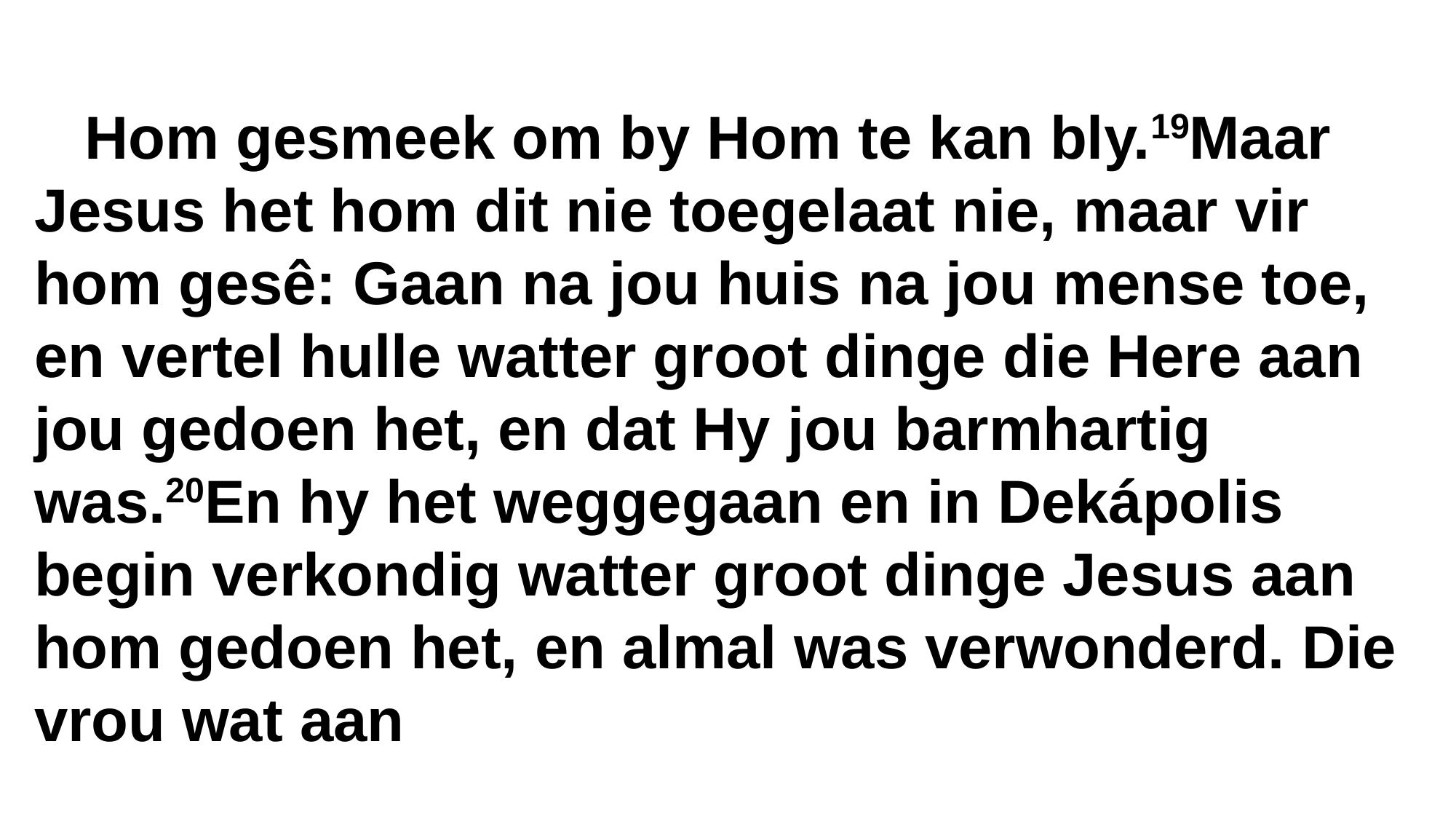

Hom gesmeek om by Hom te kan bly.19Maar Jesus het hom dit nie toegelaat nie, maar vir hom gesê: Gaan na jou huis na jou mense toe, en vertel hulle watter groot dinge die Here aan jou gedoen het, en dat Hy jou barmhartig was.20En hy het weggegaan en in Dekápolis begin verkondig watter groot dinge Jesus aan hom gedoen het, en almal was verwonderd. Die vrou wat aan